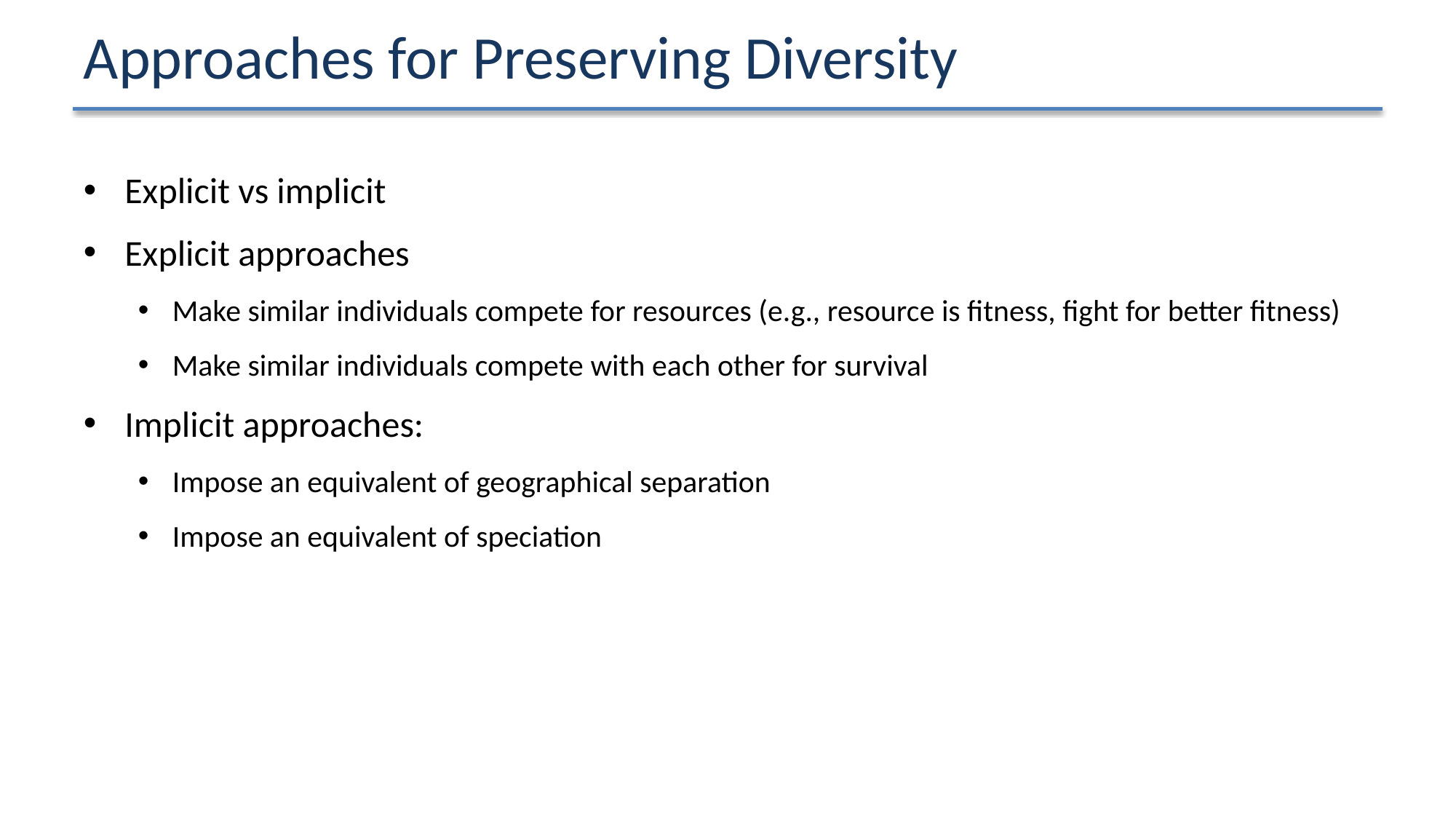

# Approaches for Preserving Diversity
Explicit vs implicit
Explicit approaches
Make similar individuals compete for resources (e.g., resource is fitness, fight for better fitness)
Make similar individuals compete with each other for survival
Implicit approaches:
Impose an equivalent of geographical separation
Impose an equivalent of speciation